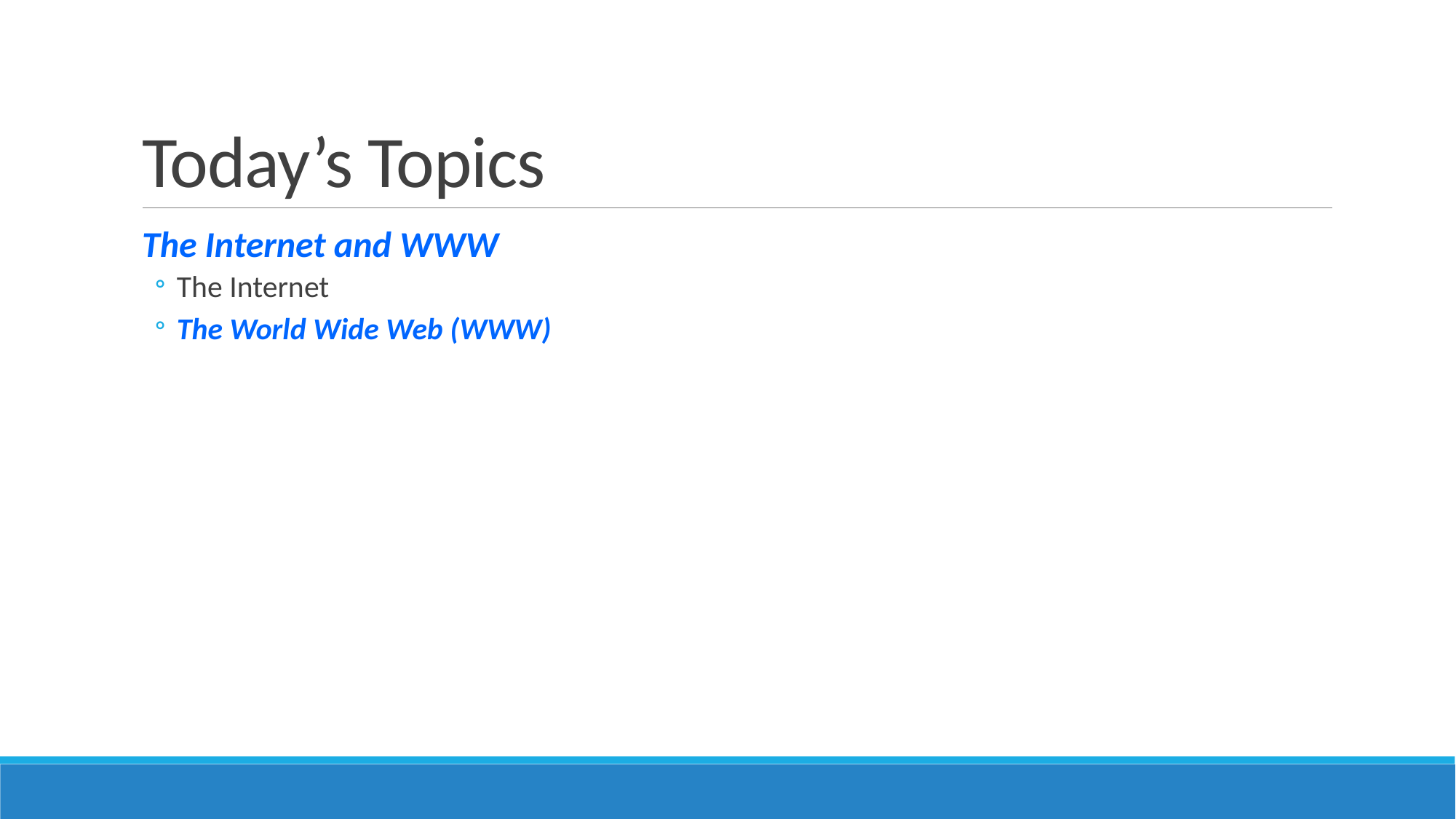

# Today’s Topics
The Internet and WWW
The Internet
The World Wide Web (WWW)